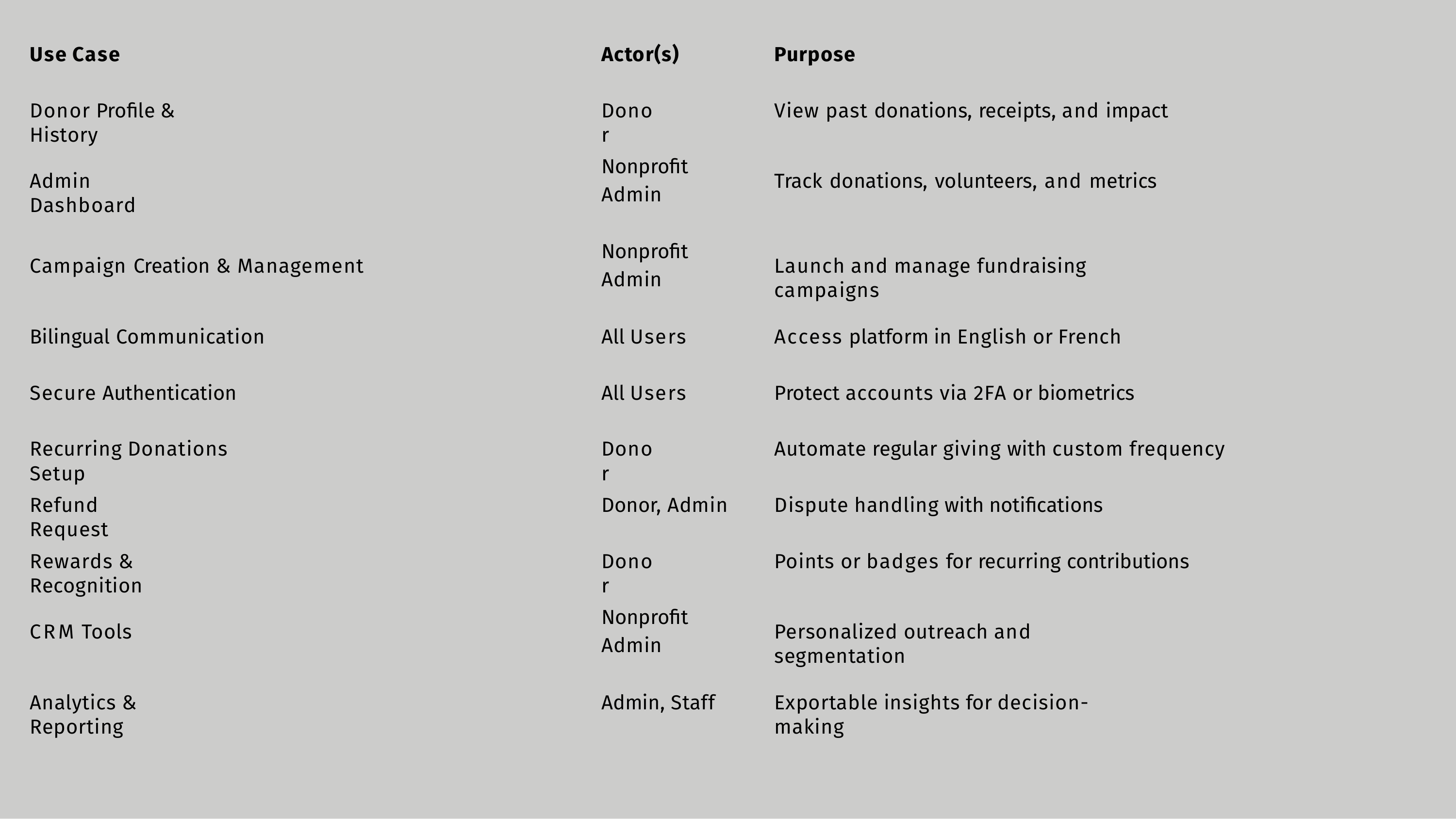

Use Case
Actor(s)
Purpose
Donor Profile & History
Donor
View past donations, receipts, and impact
Nonprofit Admin
Admin Dashboard
Track donations, volunteers, and metrics
Nonprofit Admin
Campaign Creation & Management
Launch and manage fundraising campaigns
Bilingual Communication
All Users
Access platform in English or French
Secure Authentication
All Users
Protect accounts via 2FA or biometrics
Recurring Donations Setup
Donor
Automate regular giving with custom frequency
Refund Request
Donor, Admin
Dispute handling with notifications
Rewards & Recognition
Donor
Points or badges for recurring contributions
Nonprofit Admin
CRM Tools
Personalized outreach and segmentation
Analytics & Reporting
Admin, Staff
Exportable insights for decision-making